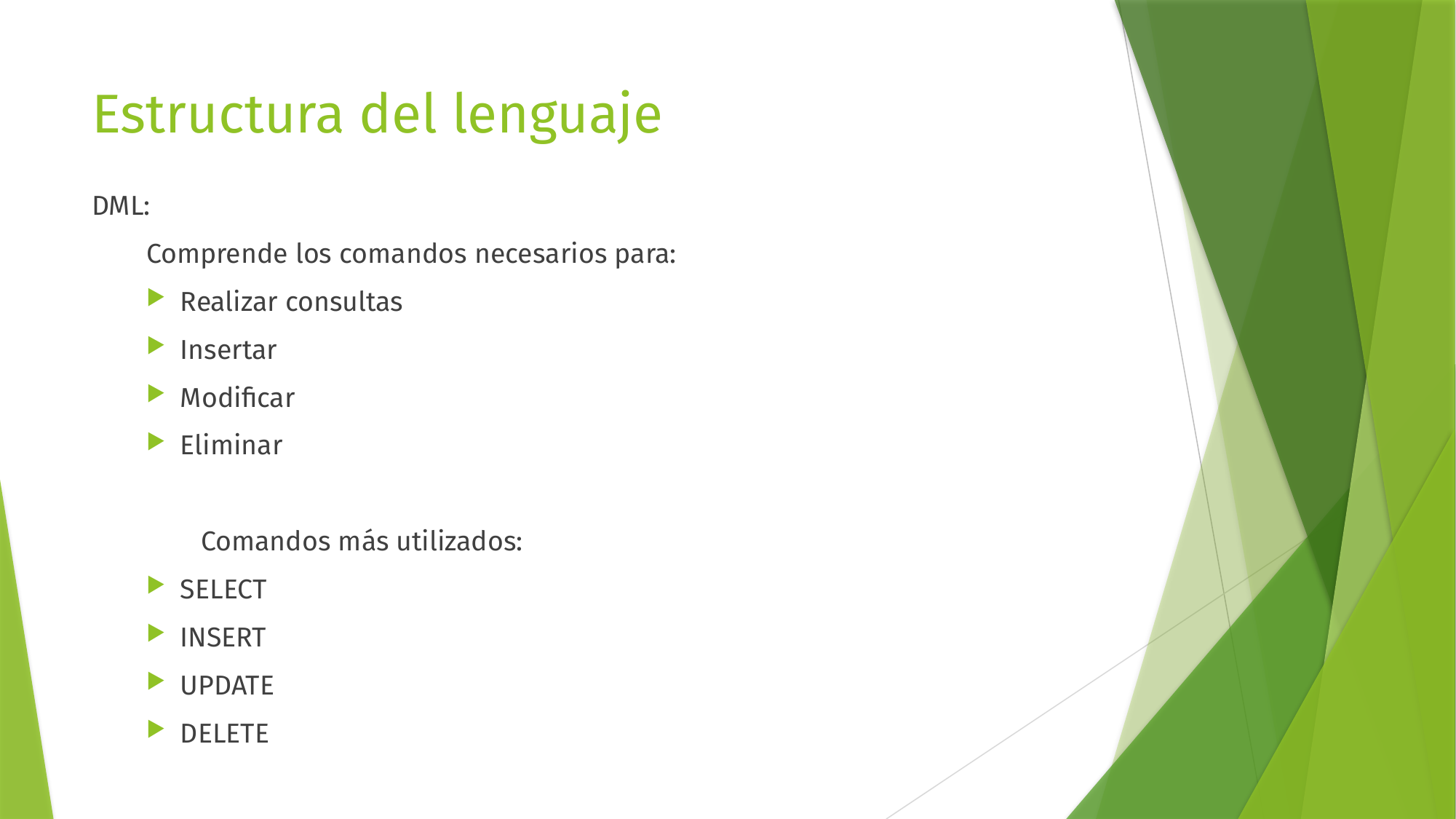

# Estructura del lenguaje
DML:
Comprende los comandos necesarios para:
Realizar consultas
Insertar
Modificar
Eliminar

	Comandos más utilizados:
SELECT
INSERT
UPDATE
DELETE